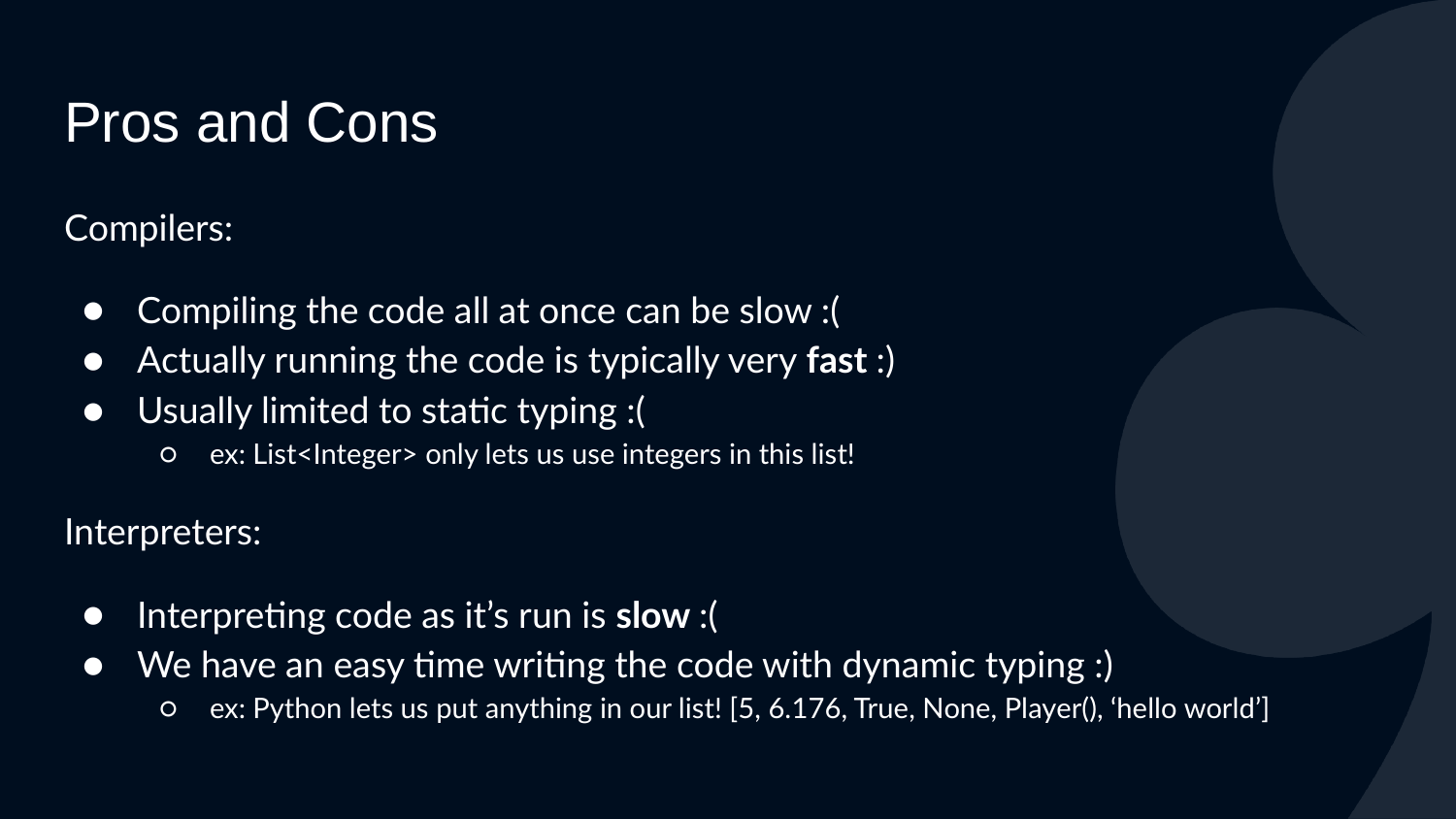

# Pros and Cons
Compilers:
Compiling the code all at once can be slow :(
Actually running the code is typically very fast :)
Usually limited to static typing :(
ex: List<Integer> only lets us use integers in this list!
Interpreters:
Interpreting code as it’s run is slow :(
We have an easy time writing the code with dynamic typing :)
ex: Python lets us put anything in our list! [5, 6.176, True, None, Player(), ‘hello world’]